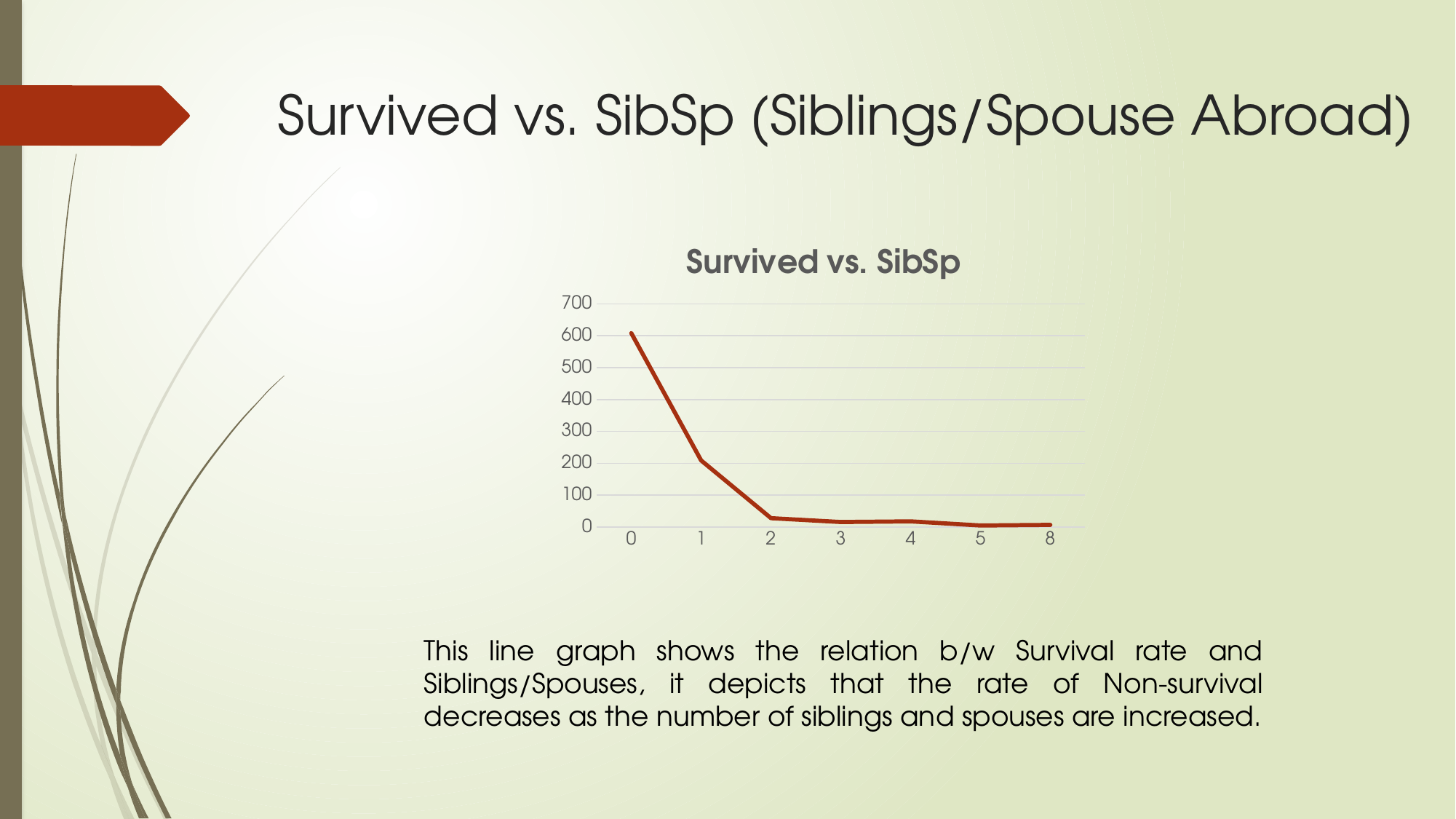

# Survived vs. SibSp (Siblings/Spouse Abroad)

### Chart: Survived vs. SibSp

| Category | Total |
|---|---|
| 0 | 608.0 |
| 1 | 209.0 |
| 2 | 28.0 |
| 3 | 16.0 |
| 4 | 18.0 |
| 5 | 5.0 |
| 8 | 7.0 |
This line graph shows the relation b/w Survival rate and Siblings/Spouses, it depicts that the rate of Non-survival decreases as the number of siblings and spouses are increased.